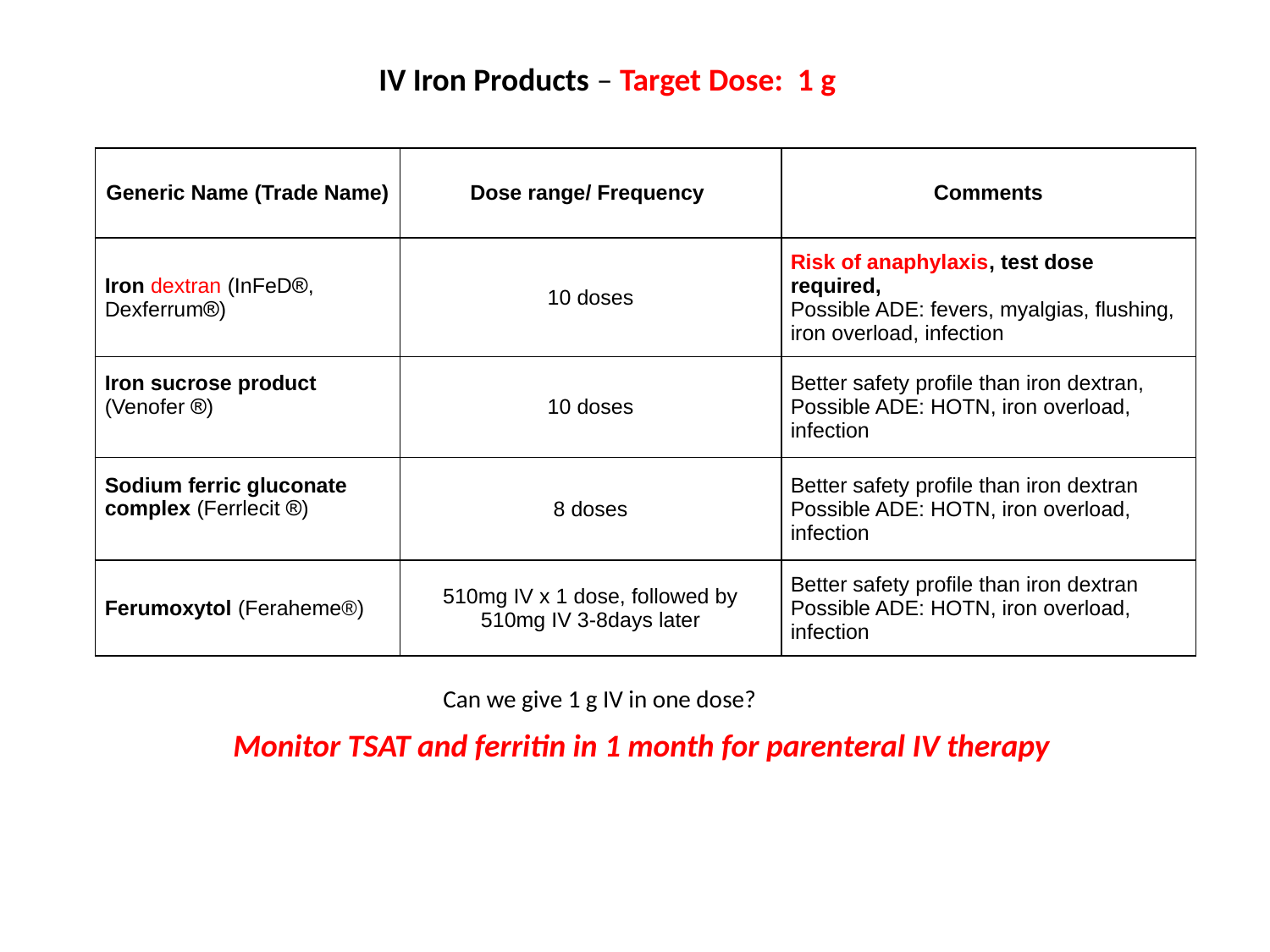

IV Iron Products – Target Dose:  1 g
| Generic Name (Trade Name) | Dose range/ Frequency | Comments |
| --- | --- | --- |
| Iron dextran (InFeD®, Dexferrum®) | 10 doses | Risk of anaphylaxis, test dose required, Possible ADE: fevers, myalgias, flushing, iron overload, infection |
| Iron sucrose product (Venofer ®) | 10 doses | Better safety profile than iron dextran, Possible ADE: HOTN, iron overload, infection |
| Sodium ferric gluconate complex (Ferrlecit ®) | 8 doses | Better safety profile than iron dextran Possible ADE: HOTN, iron overload, infection |
| Ferumoxytol (Feraheme®) | 510mg IV x 1 dose, followed by 510mg IV 3-8days later | Better safety profile than iron dextran Possible ADE: HOTN, iron overload, infection |
Can we give 1 g IV in one dose?
Monitor TSAT and ferritin in 1 month for parenteral IV therapy